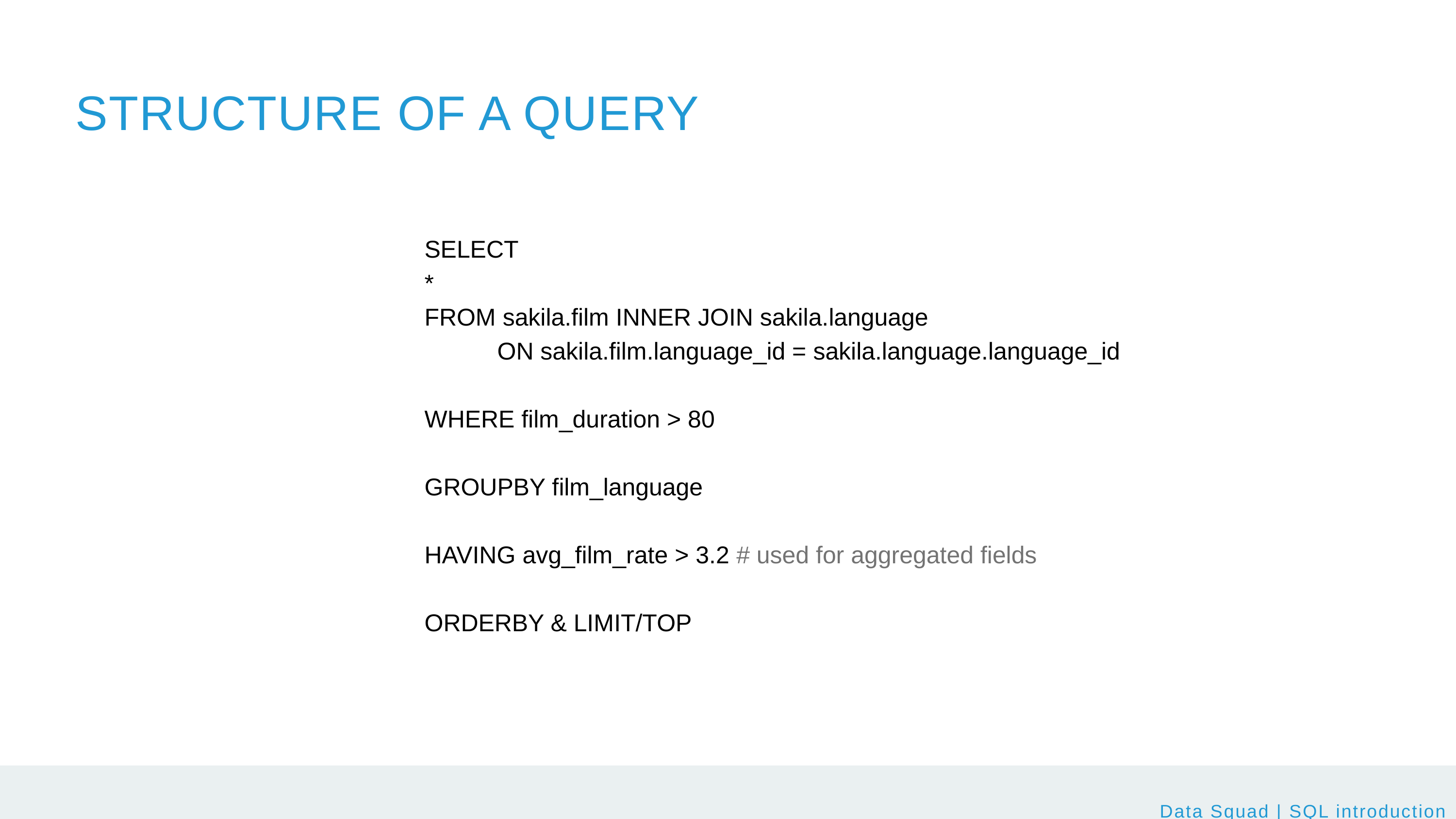

STRUCTURE OF A QUERY
SELECT
*
FROM sakila.film INNER JOIN sakila.language
	ON sakila.film.language_id = sakila.language.language_id

WHERE film_duration > 80

GROUPBY film_language

HAVING avg_film_rate > 3.2 # used for aggregated fields

ORDERBY & LIMIT/TOP

Data Squad | SQL introduction